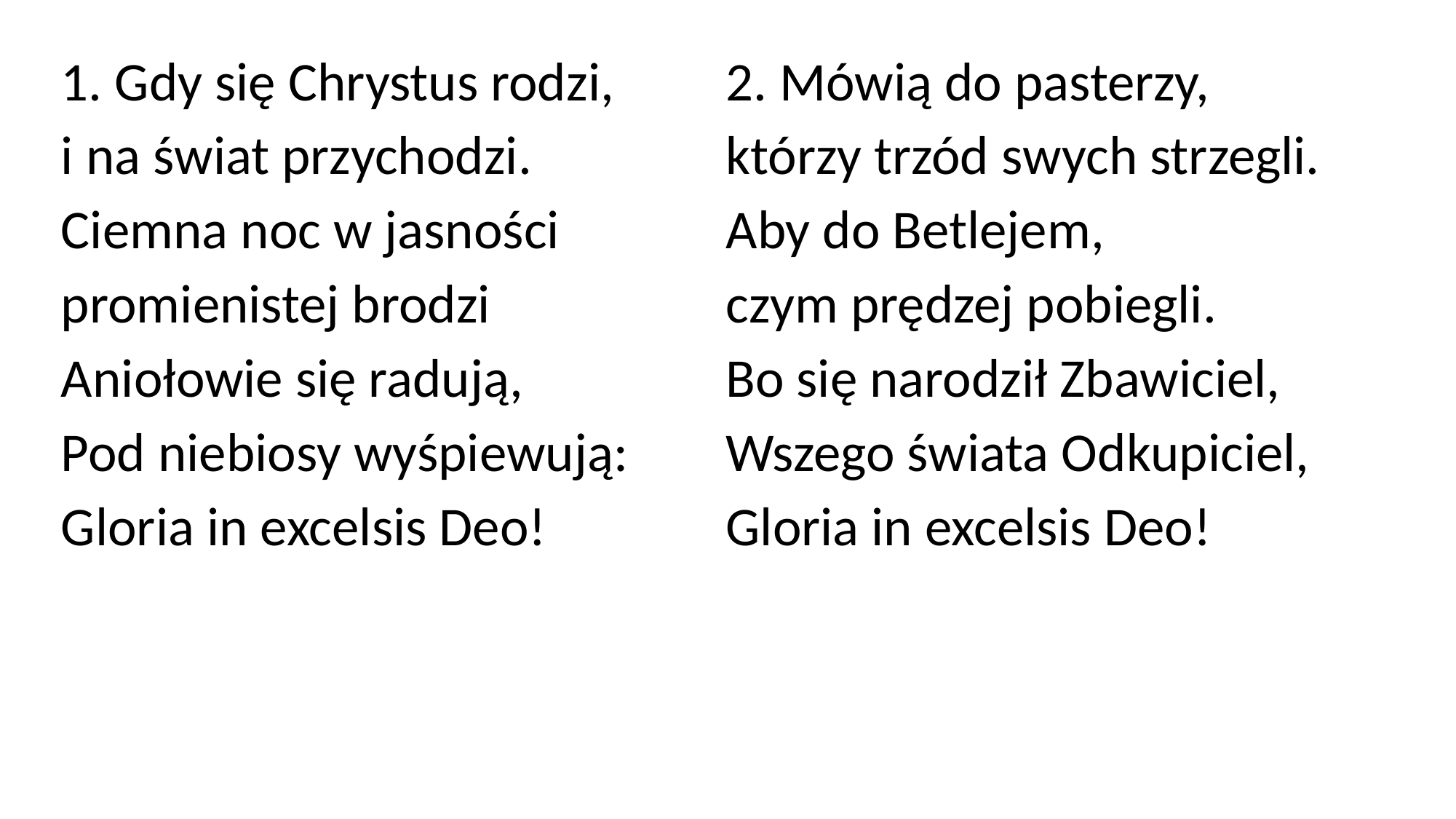

1. Gdy się Chrystus rodzi,
i na świat przychodzi.
Ciemna noc w jasności
promienistej brodzi
Aniołowie się radują,
Pod niebiosy wyśpiewują:
Gloria in excelsis Deo!

2. Mówią do pasterzy,
którzy trzód swych strzegli.
Aby do Betlejem,
czym prędzej pobiegli.
Bo się narodził Zbawiciel,
Wszego świata Odkupiciel,
Gloria in excelsis Deo!